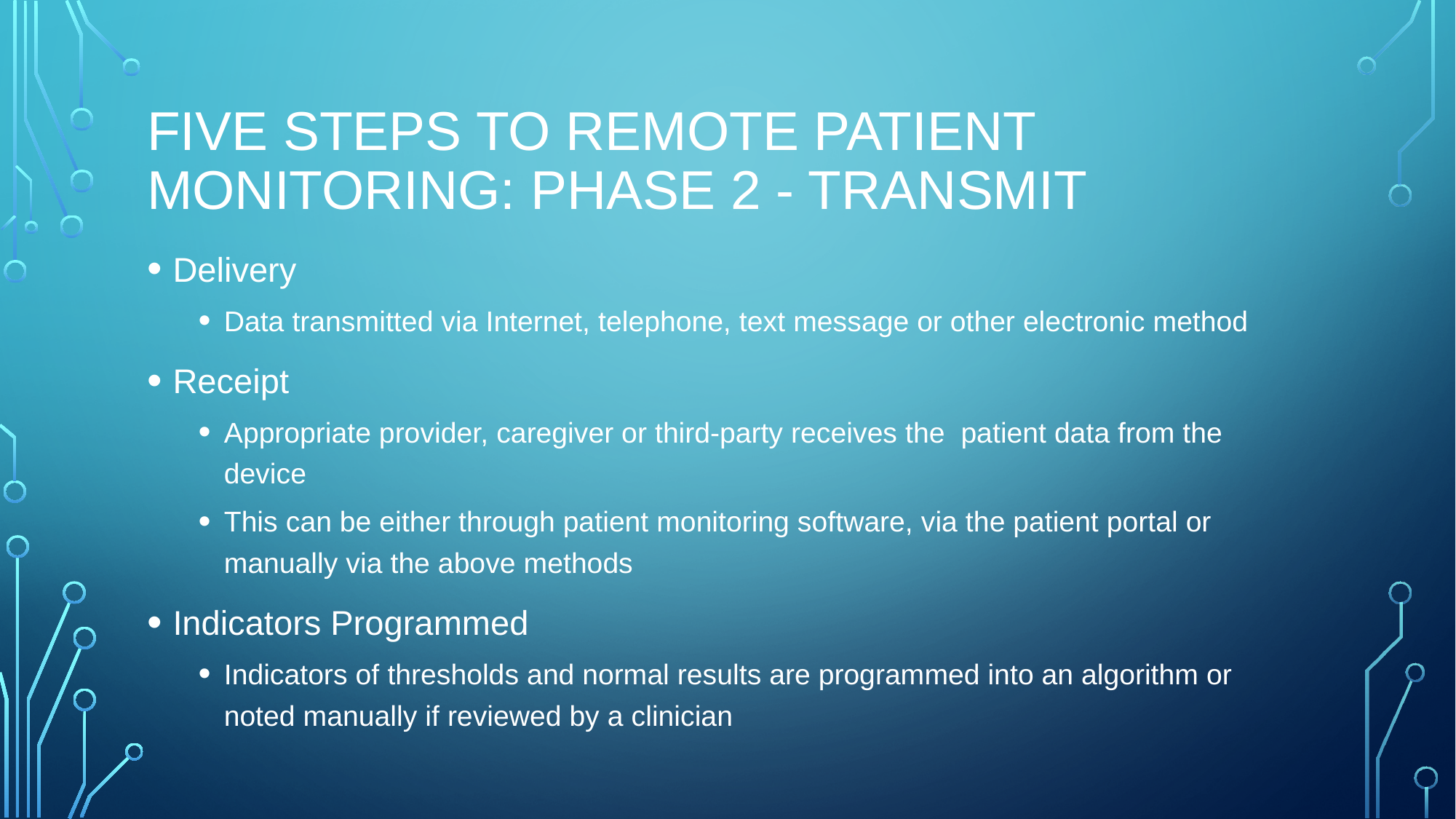

# Five Steps to Remote Patient Monitoring: Phase 2 - Transmit
Delivery
Data transmitted via Internet, telephone, text message or other electronic method
Receipt
Appropriate provider, caregiver or third-party receives the  patient data from the device
This can be either through patient monitoring software, via the patient portal or manually via the above methods
Indicators Programmed
Indicators of thresholds and normal results are programmed into an algorithm or noted manually if reviewed by a clinician